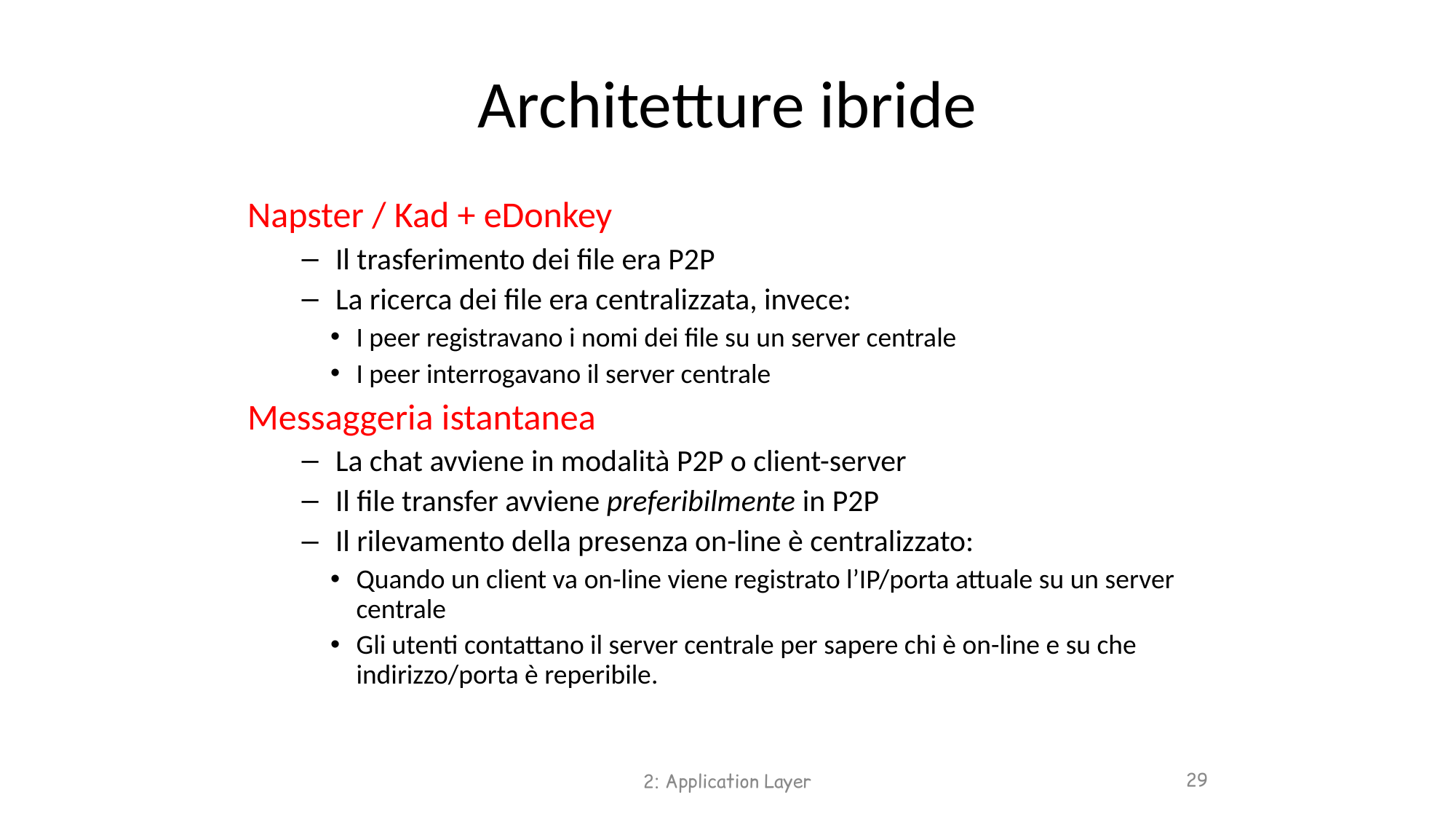

Architetture ibride
Napster / Kad + eDonkey
Il trasferimento dei file era P2P
La ricerca dei file era centralizzata, invece:
I peer registravano i nomi dei file su un server centrale
I peer interrogavano il server centrale
Messaggeria istantanea
La chat avviene in modalità P2P o client-server
Il file transfer avviene preferibilmente in P2P
Il rilevamento della presenza on-line è centralizzato:
Quando un client va on-line viene registrato l’IP/porta attuale su un server centrale
Gli utenti contattano il server centrale per sapere chi è on-line e su che indirizzo/porta è reperibile.

2: Application Layer
29